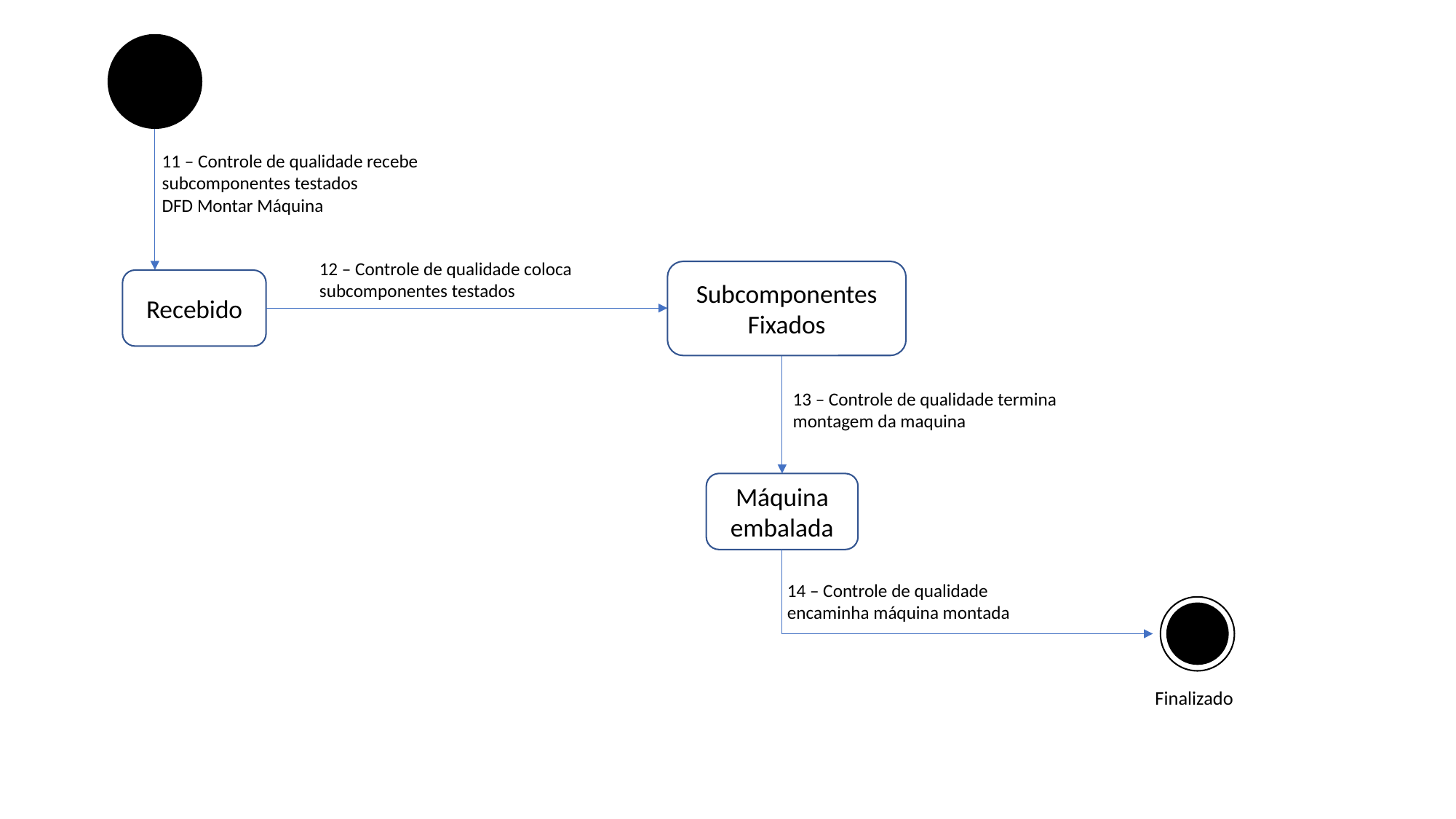

11 – Controle de qualidade recebe  subcomponentes testados
DFD Montar Máquina
12 – Controle de qualidade coloca subcomponentes testados
Subcomponentes Fixados
Recebido
13 – Controle de qualidade termina montagem da maquina
Máquina embalada
14 – Controle de qualidade encaminha máquina montada

Finalizado